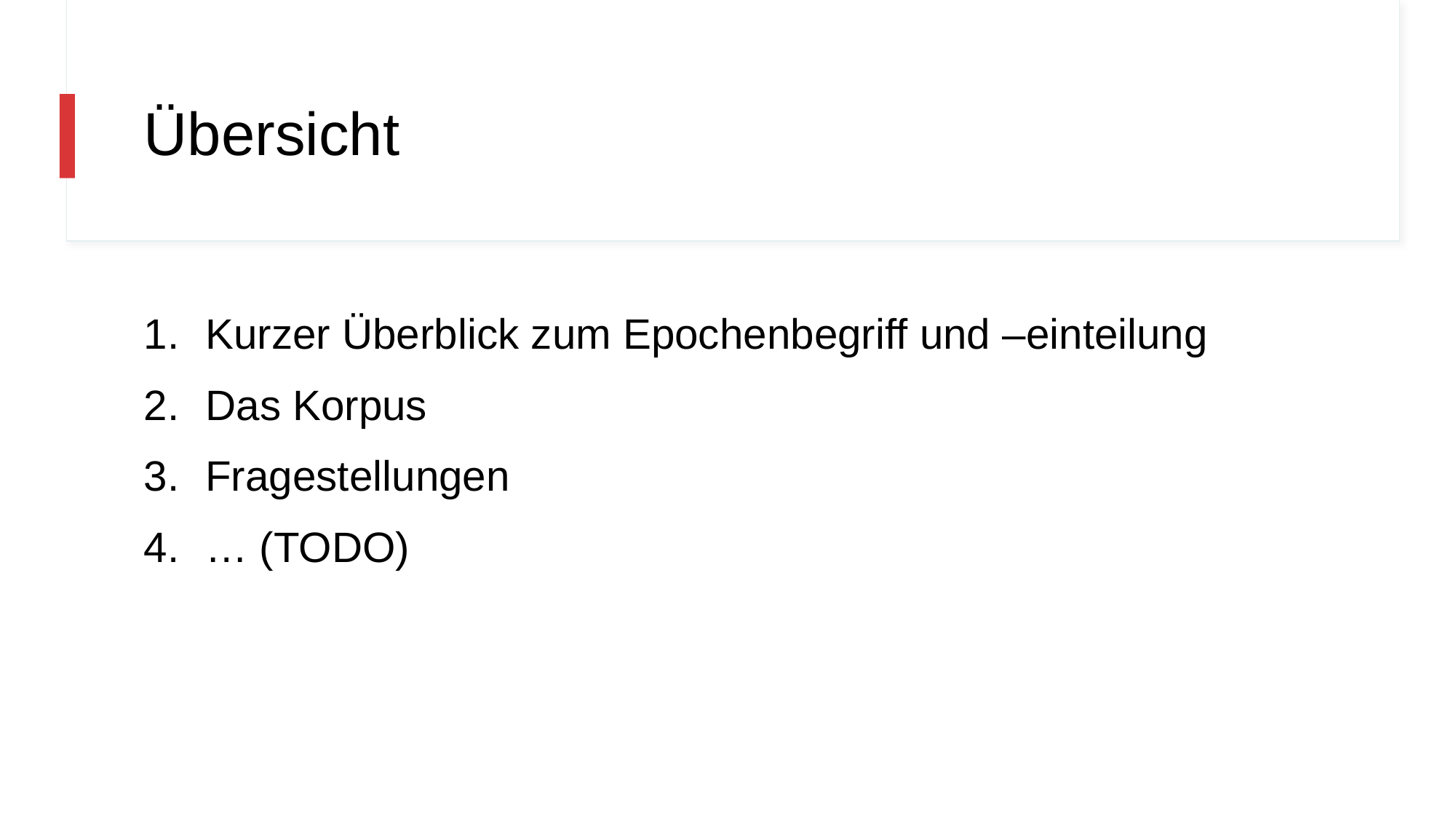

# Übersicht
Kurzer Überblick zum Epochenbegriff und –einteilung
Das Korpus
Fragestellungen
… (TODO)